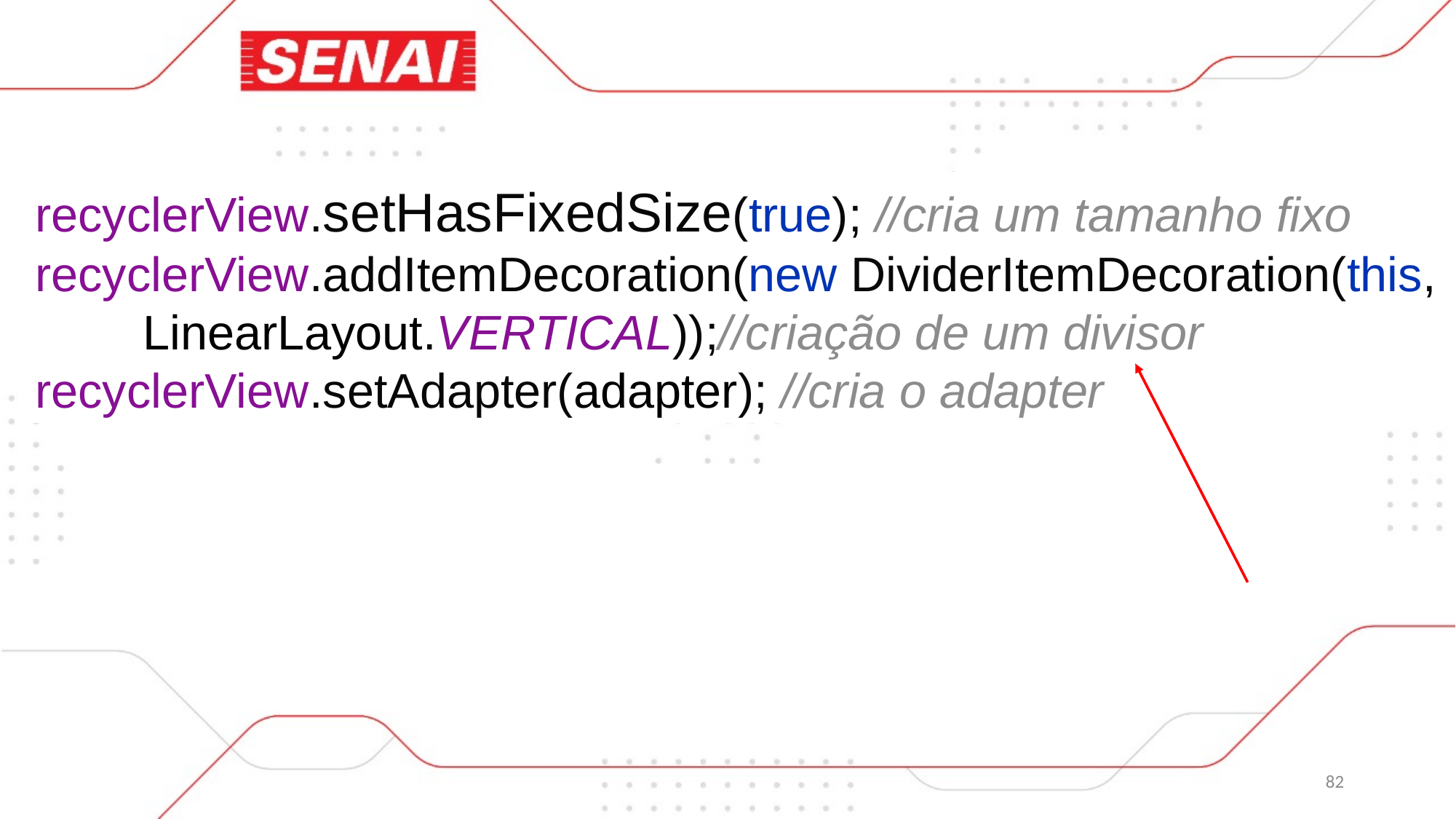

recyclerView.setHasFixedSize(true); //cria um tamanho fixo
recyclerView.addItemDecoration(new DividerItemDecoration(this,
        LinearLayout.VERTICAL));//criação de um divisor
recyclerView.setAdapter(adapter); //cria o adapter
82